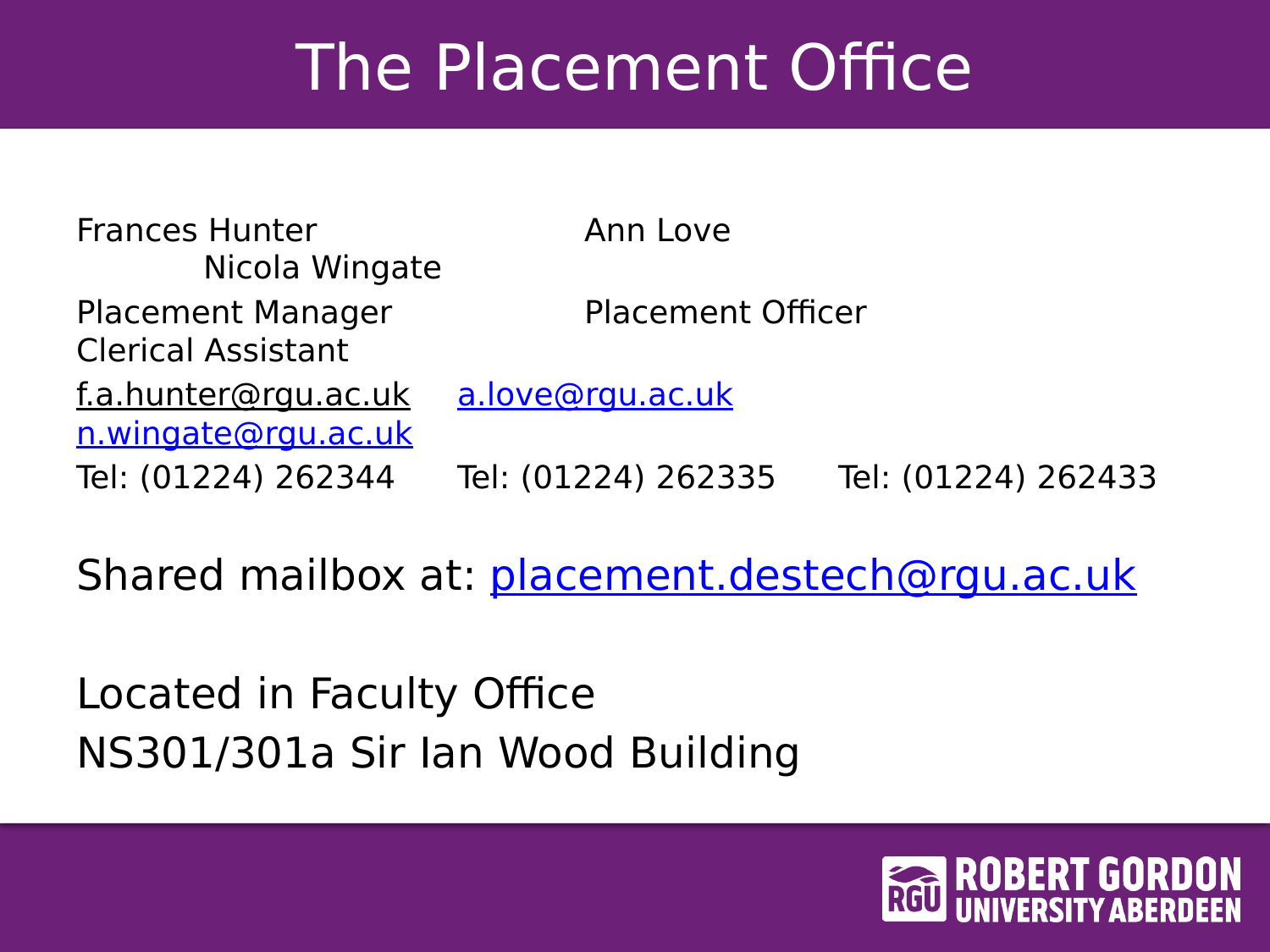

# The Placement Office

Frances Hunter			Ann Love				Nicola Wingate
Placement Manager		Placement Officer		Clerical Assistant
f.a.hunter@rgu.ac.uk	a.love@rgu.ac.uk		n.wingate@rgu.ac.uk
Tel: (01224) 262344	Tel: (01224) 262335	Tel: (01224) 262433

Shared mailbox at: placement.destech@rgu.ac.uk

Located in Faculty Office
NS301/301a Sir Ian Wood Building